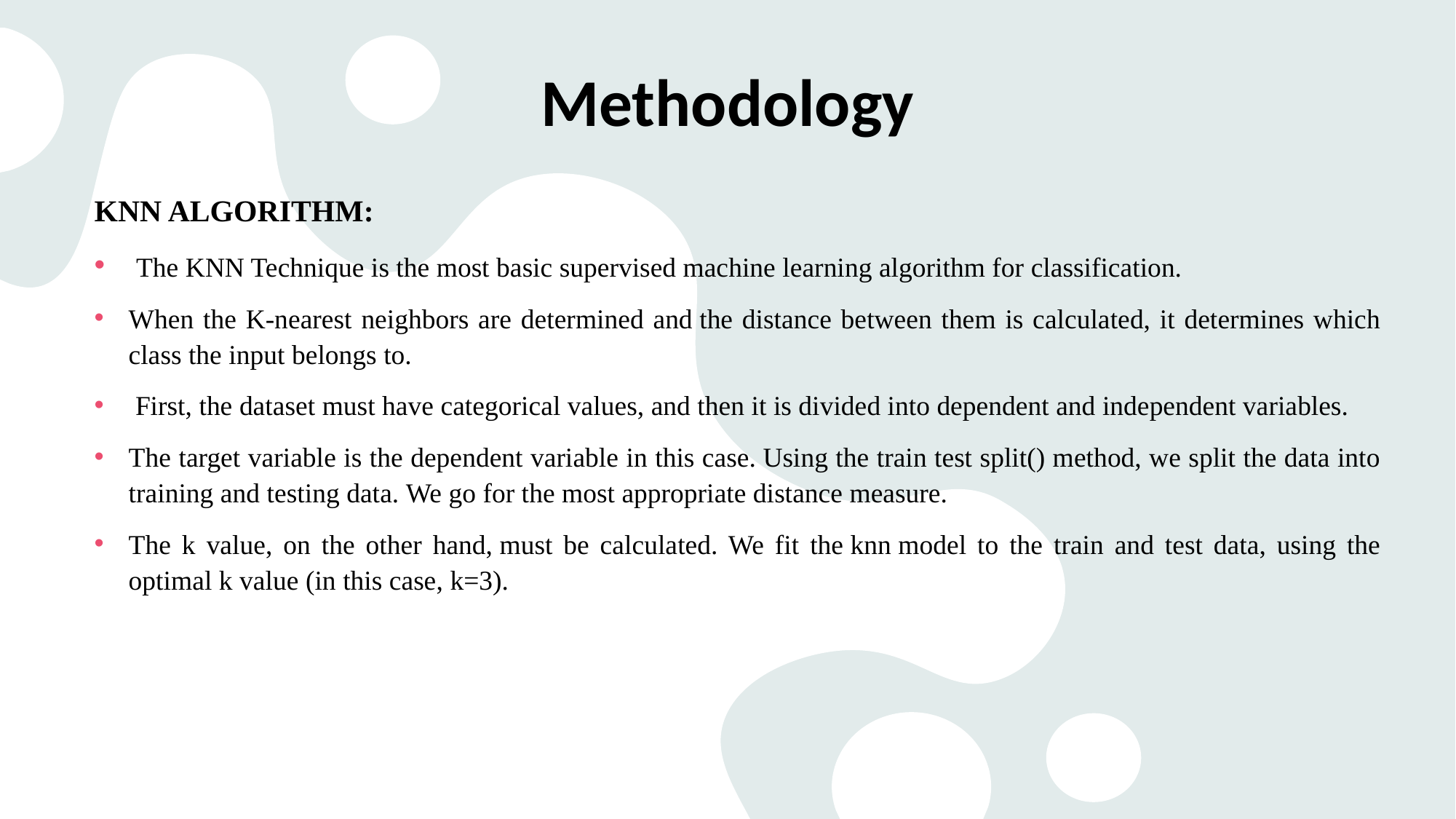

# Methodology

KNN ALGORITHM:
 The KNN Technique is the most basic supervised machine learning algorithm for classification.
When the K-nearest neighbors are determined and the distance between them is calculated, it determines which class the input belongs to.
 First, the dataset must have categorical values, and then it is divided into dependent and independent variables.
The target variable is the dependent variable in this case. Using the train test split() method, we split the data into training and testing data. We go for the most appropriate distance measure.
The k value, on the other hand, must be calculated. We fit the knn model to the train and test data, using the optimal k value (in this case, k=3).